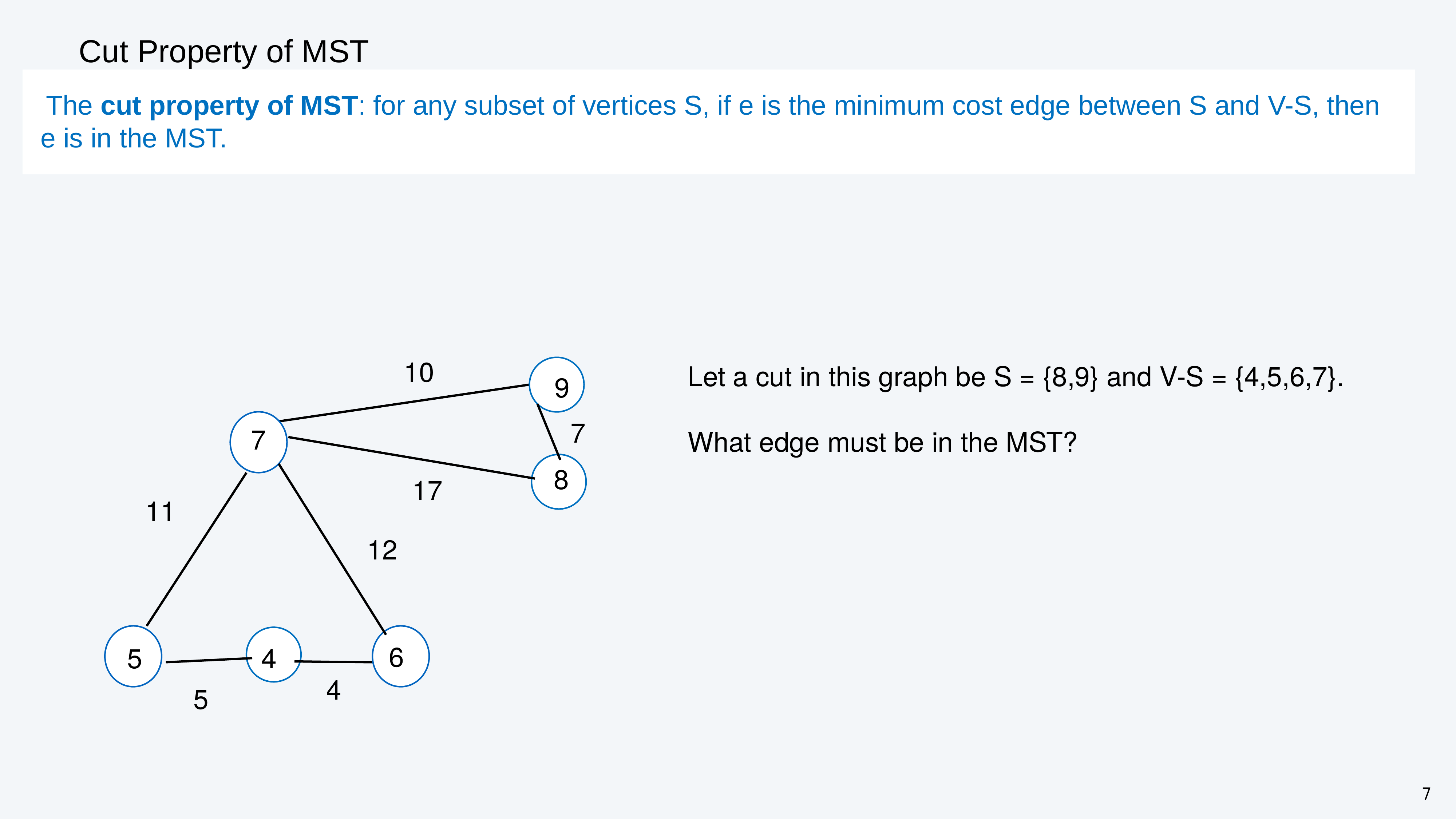

# Cut Property of MST
The cut property of MST: for any subset of vertices S, if e is the minimum cost edge between S and V-S, then e is in the MST.

10
Let a cut in this graph be S = {8,9} and V-S = {4,5,6,7}.

What edge must be in the MST?

9

7

5

6

8
4
7
17
11
12

4
5
7